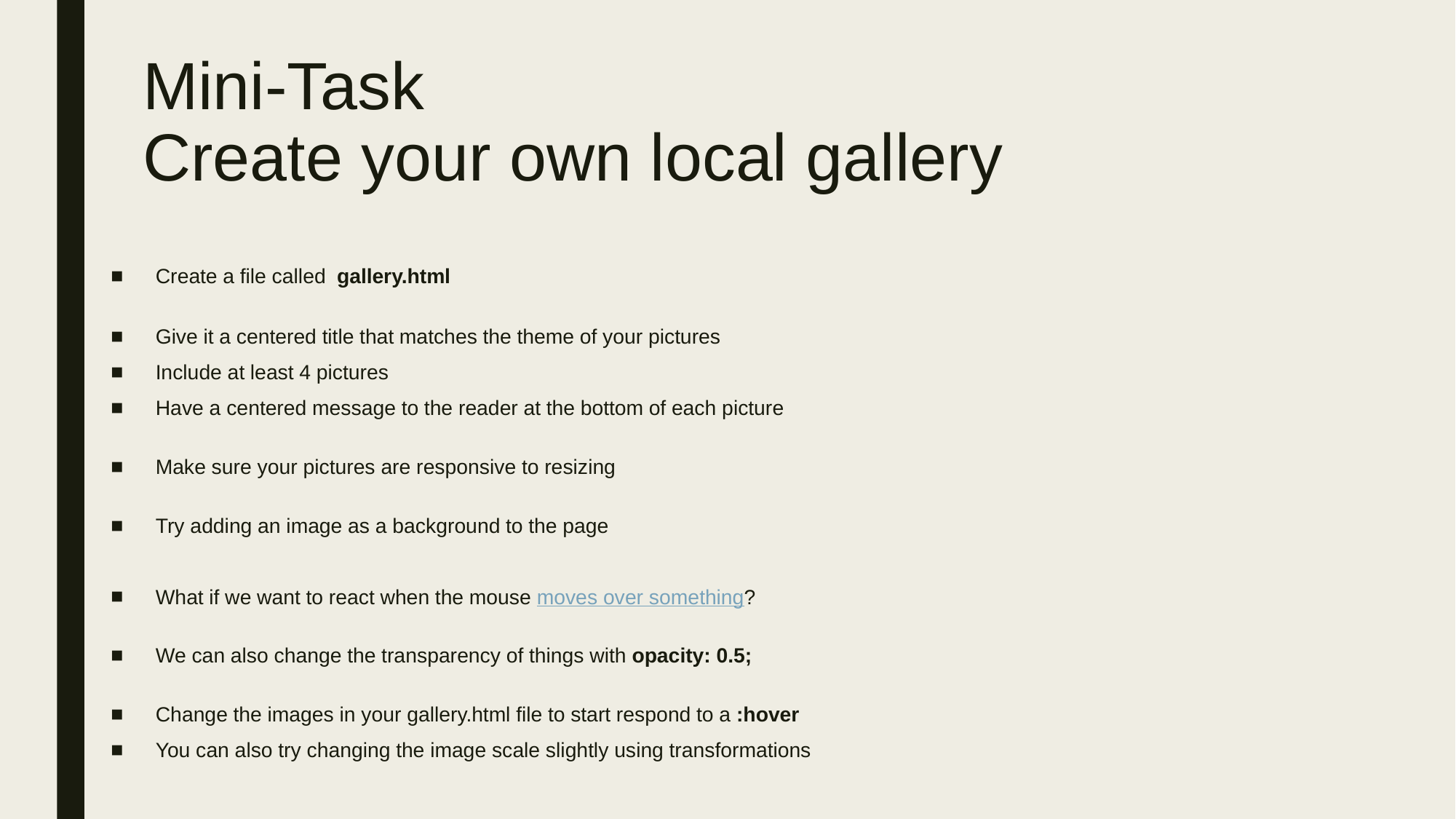

# Mini-Task Create your own local gallery
Create a file called  gallery.html
Give it a centered title that matches the theme of your pictures
Include at least 4 pictures
Have a centered message to the reader at the bottom of each picture
Make sure your pictures are responsive to resizing
Try adding an image as a background to the page

What if we want to react when the mouse moves over something?
We can also change the transparency of things with opacity: 0.5;
Change the images in your gallery.html file to start respond to a :hover
You can also try changing the image scale slightly using transformations